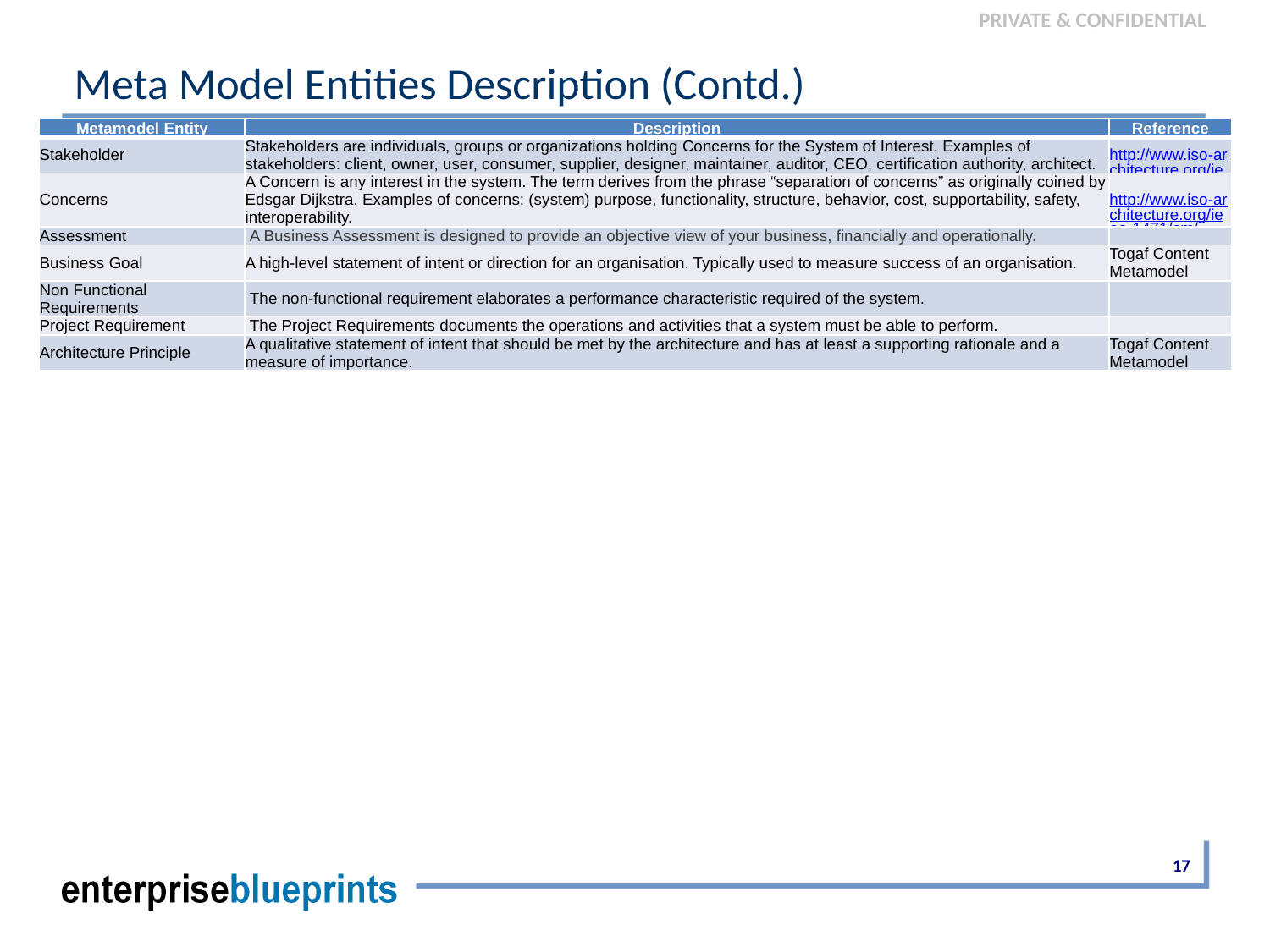

# Meta Model Entities Description (Contd.)
| Metamodel Entity | Description | Reference |
| --- | --- | --- |
| Stakeholder | Stakeholders are individuals, groups or organizations holding Concerns for the System of Interest. Examples of stakeholders: client, owner, user, consumer, supplier, designer, maintainer, auditor, CEO, certification authority, architect. | http://www.iso-architecture.org/ieee-1471/cm/ |
| Concerns | A Concern is any interest in the system. The term derives from the phrase “separation of concerns” as originally coined by Edsgar Dijkstra. Examples of concerns: (system) purpose, functionality, structure, behavior, cost, supportability, safety, interoperability. | http://www.iso-architecture.org/ieee-1471/cm/ |
| Assessment | A Business Assessment is designed to provide an objective view of your business, financially and operationally. |  |
| Business Goal | A high-level statement of intent or direction for an organisation. Typically used to measure success of an organisation. | Togaf Content Metamodel |
| Non Functional Requirements | The non-functional requirement elaborates a performance characteristic required of the system. |  |
| Project Requirement | The Project Requirements documents the operations and activities that a system must be able to perform. |  |
| Architecture Principle | A qualitative statement of intent that should be met by the architecture and has at least a supporting rationale and a measure of importance. | Togaf Content Metamodel |
17